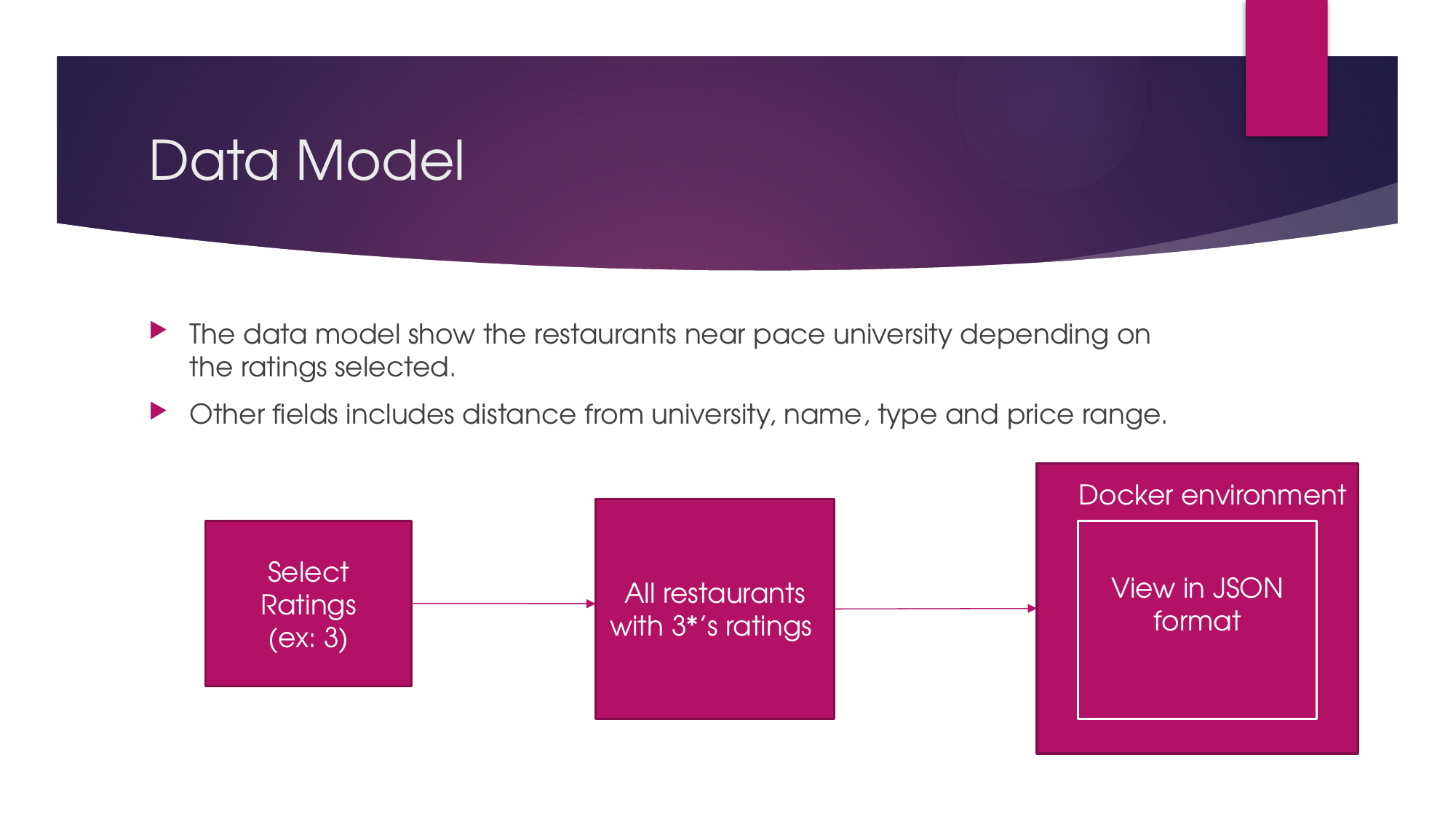

# Data Model
The data model show the restaurants near pace university depending on the ratings selected.
Other fields includes distance from university, name, type and price range.

Docker environment

All restaurants with 3*’s ratings
Select Ratings
(ex: 3)
View in JSON format